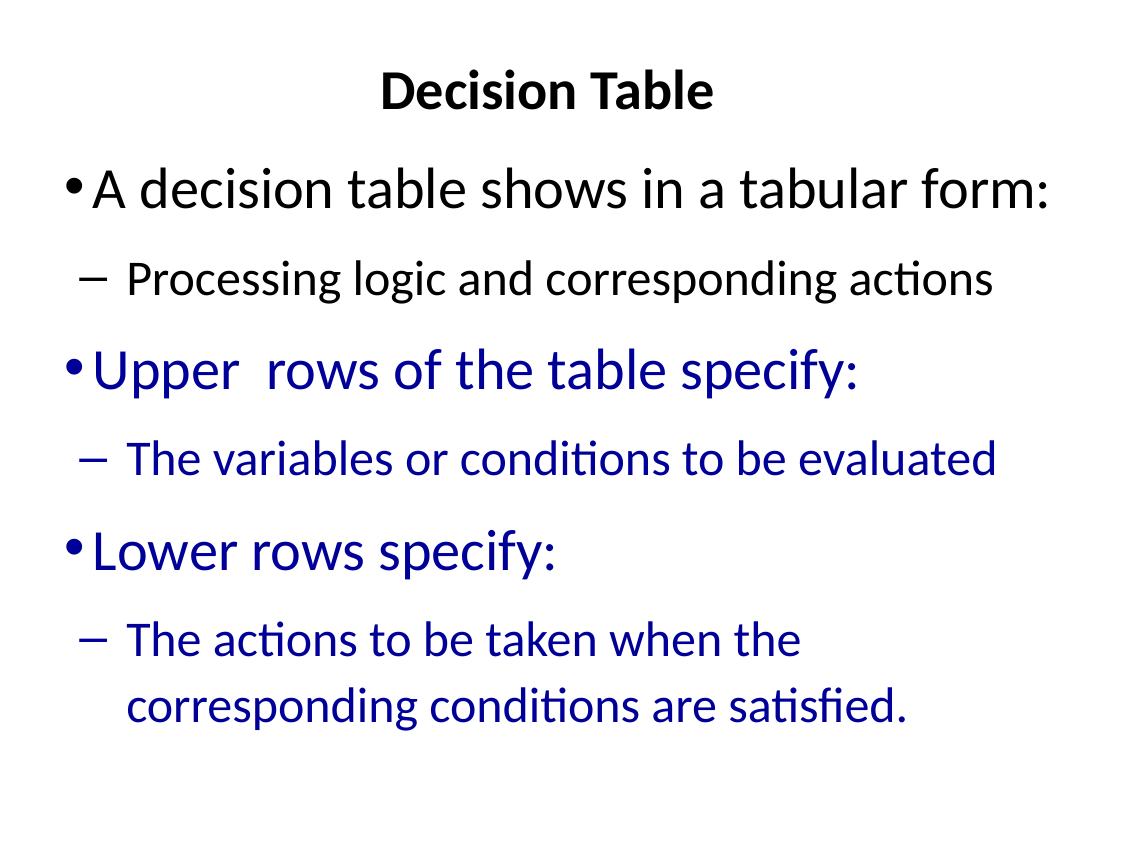

# Decision Table
A decision table shows in a tabular form:
Processing logic and corresponding actions
Upper  rows of the table specify:
The variables or conditions to be evaluated
Lower rows specify:
The actions to be taken when the corresponding conditions are satisfied.